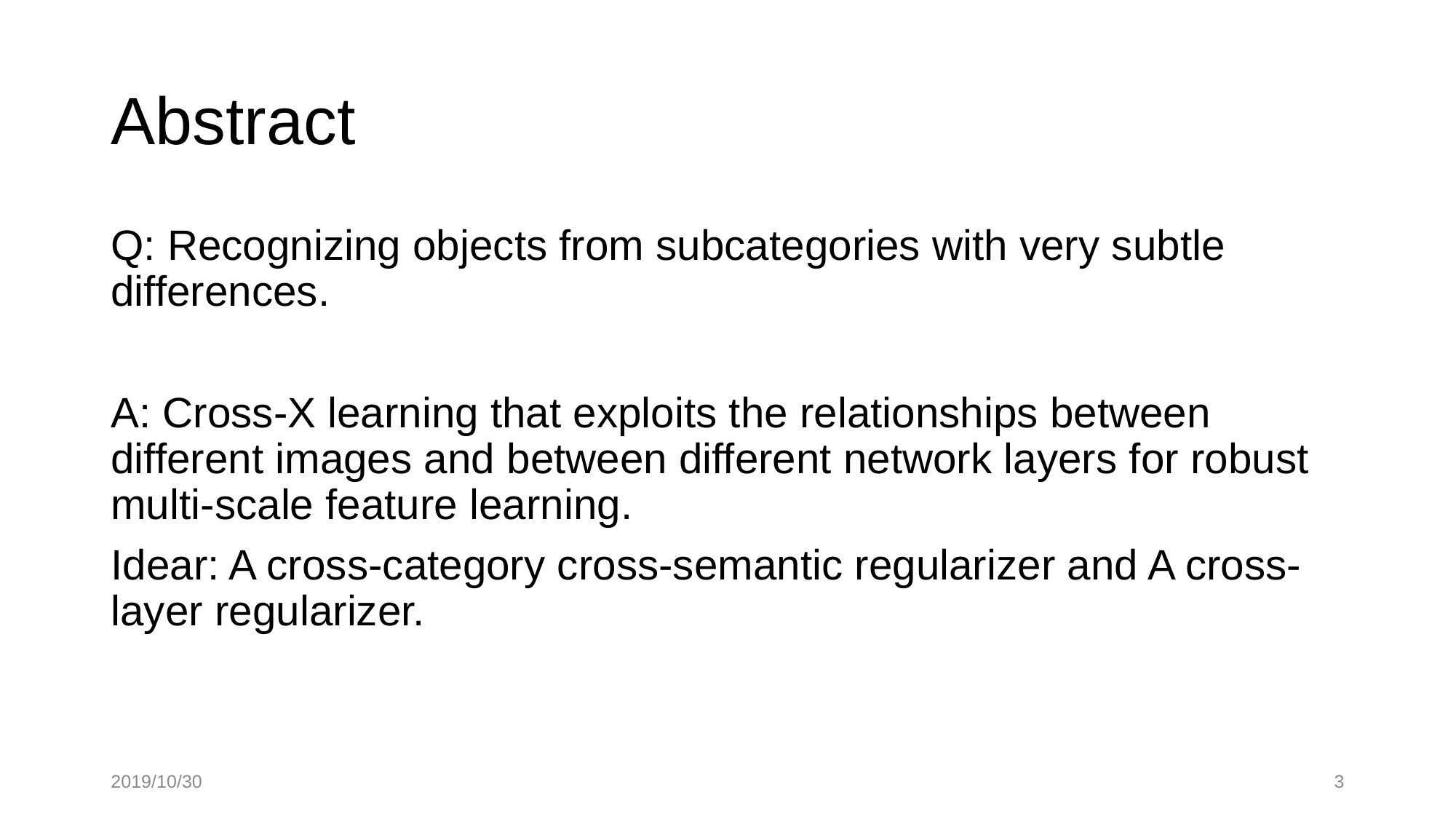

# Abstract
Q: Recognizing objects from subcategories with very subtle differences.

A: Cross-X learning that exploits the relationships between different images and between different network layers for robust multi-scale feature learning.
Idear: A cross-category cross-semantic regularizer and A cross-layer regularizer.
2019/10/30
3